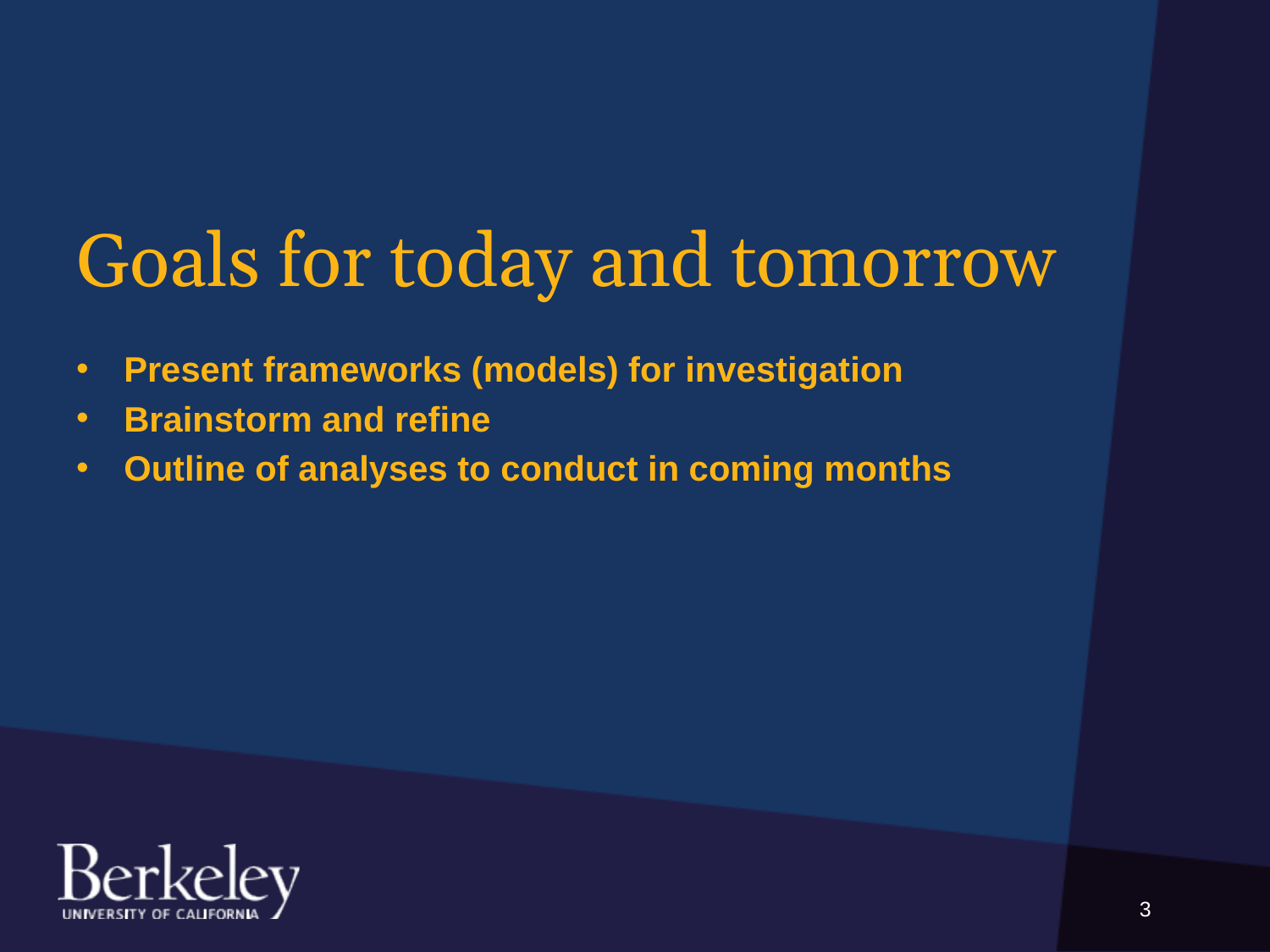

# Goals for today and tomorrow
Present frameworks (models) for investigation
Brainstorm and refine
Outline of analyses to conduct in coming months